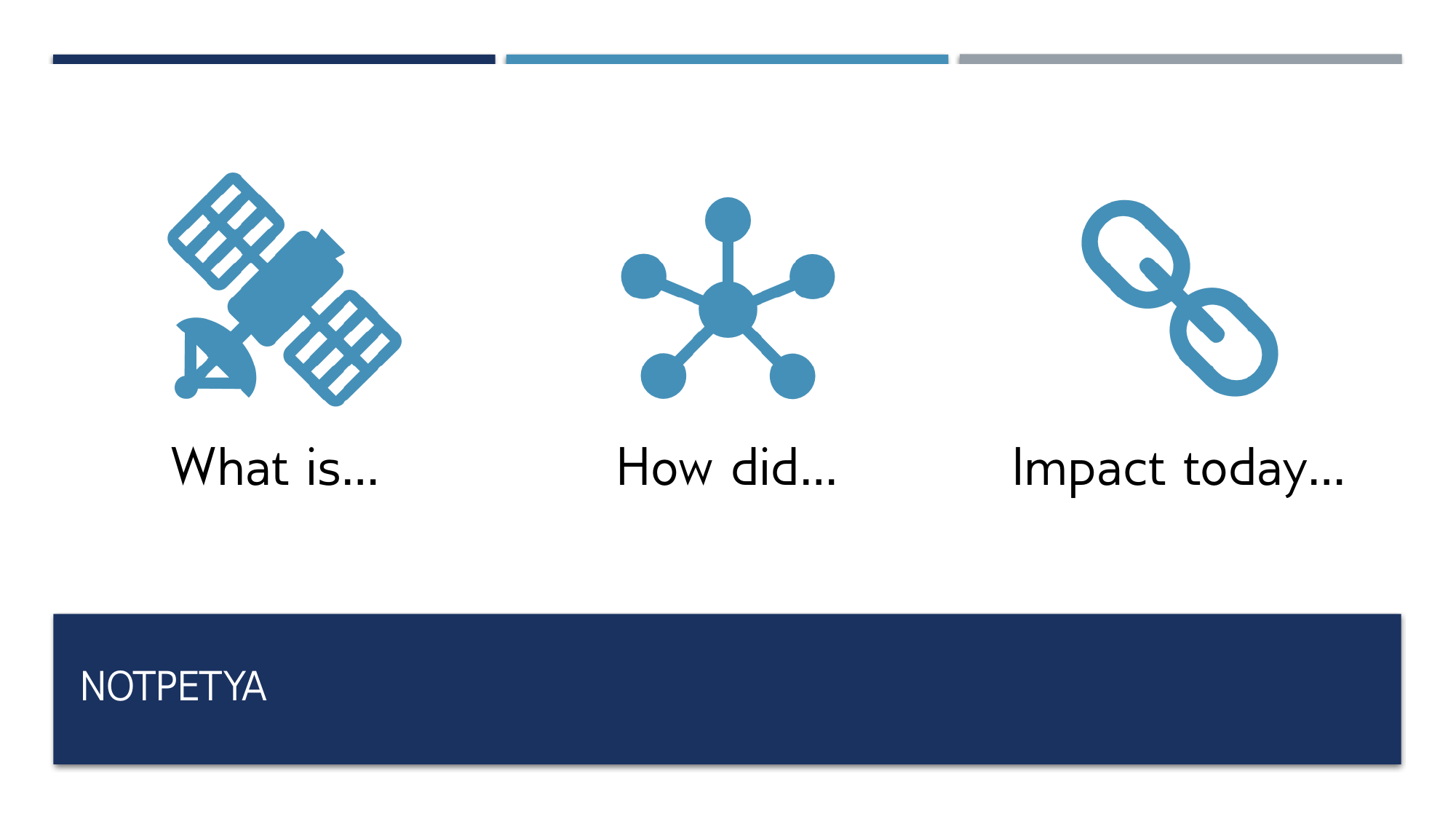

What is…
How did…
Impact today…

# NotPetya